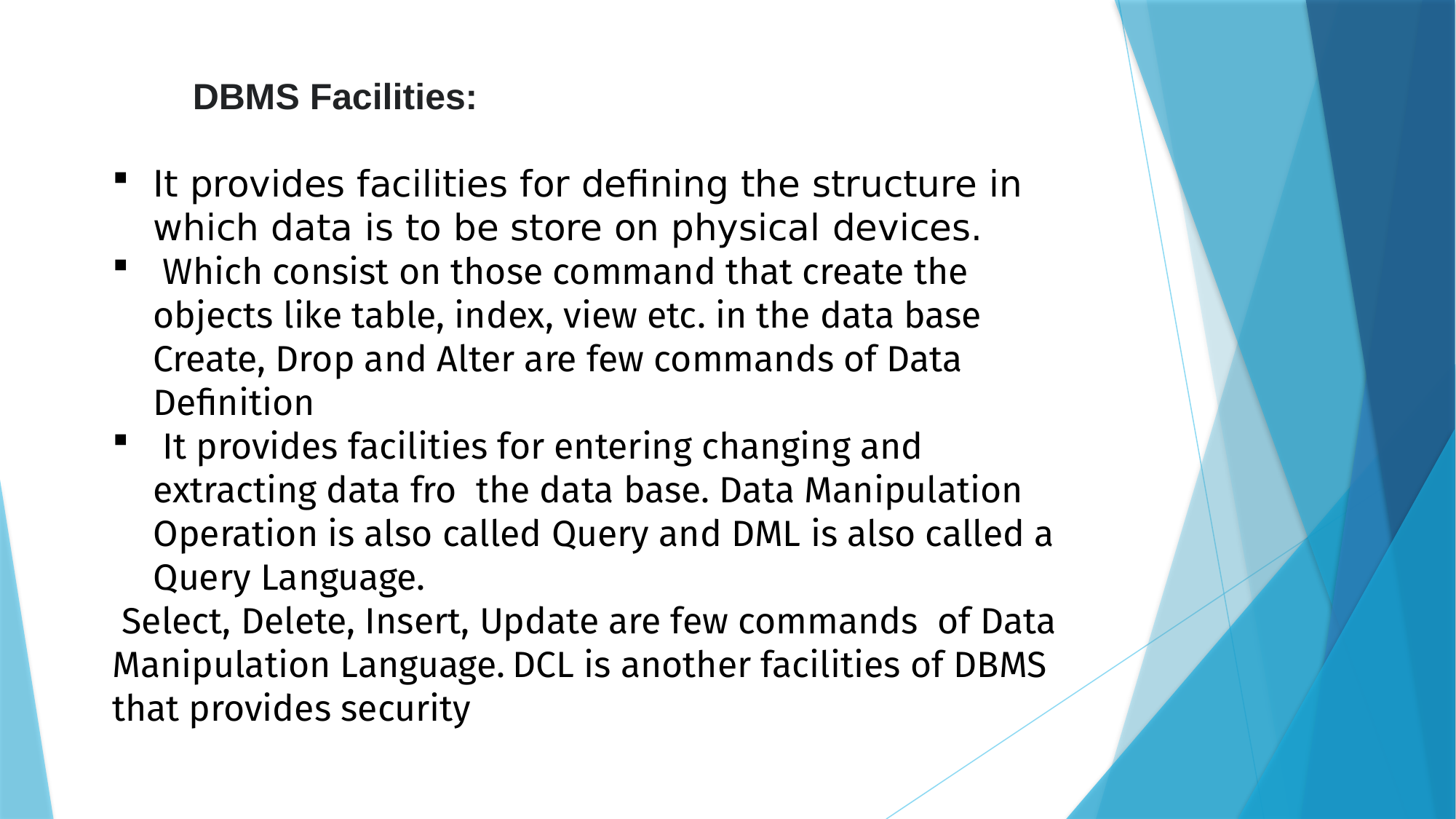

DBMS Facilities:

It provides facilities for defining the structure in which data is to be store on physical devices.
 Which consist on those command that create the  objects like table, index, view etc. in the data base Create, Drop and Alter are few commands of Data Definition
 It provides facilities for entering changing and extracting data fro  the data base. Data Manipulation Operation is also called Query and DML is also called a Query Language.
 Select, Delete, Insert, Update are few commands  of Data Manipulation Language. DCL is another facilities of DBMS that provides security